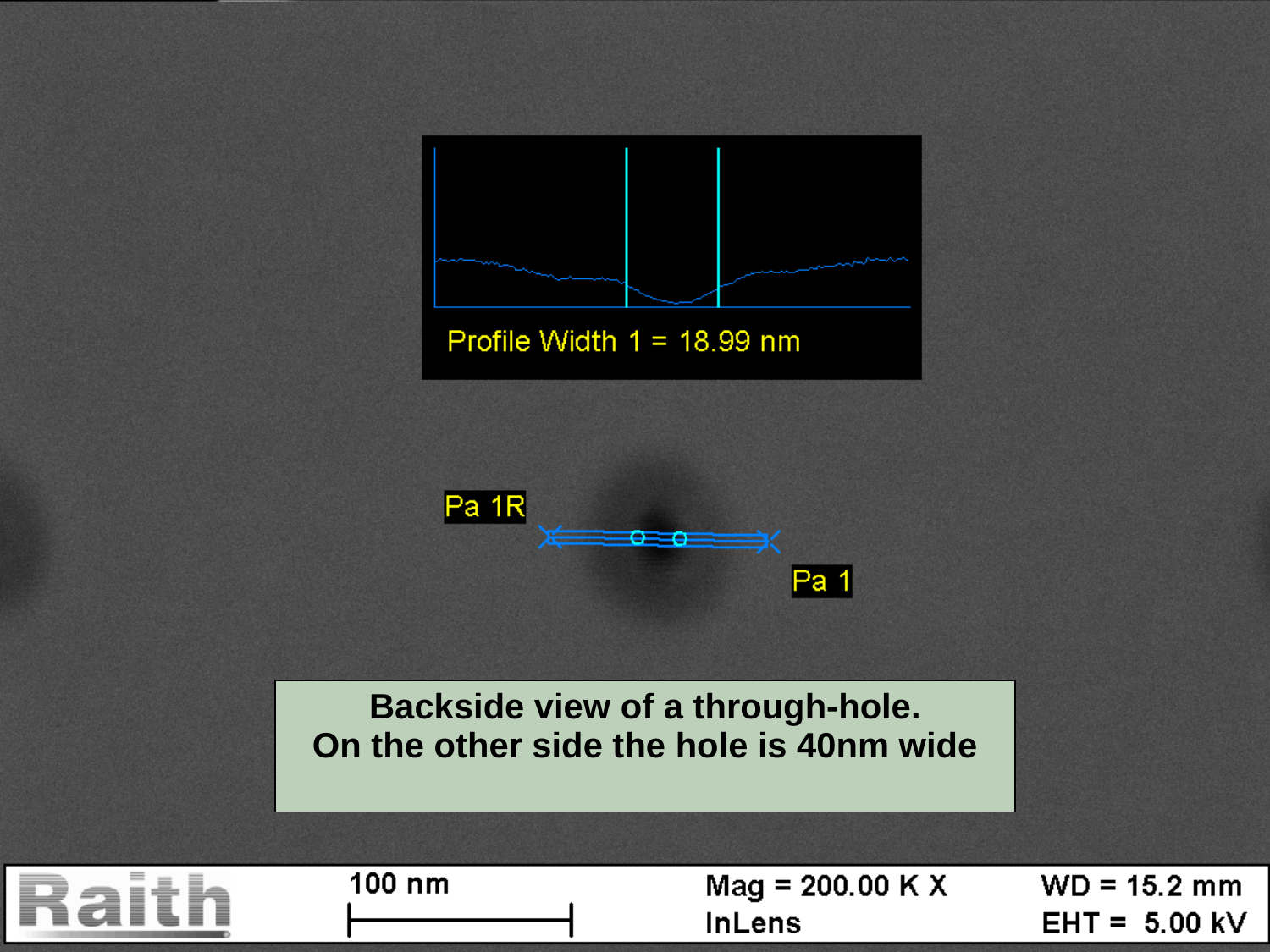

| Backside view of a through-hole. On the other side the hole is 40nm wide |
| --- |